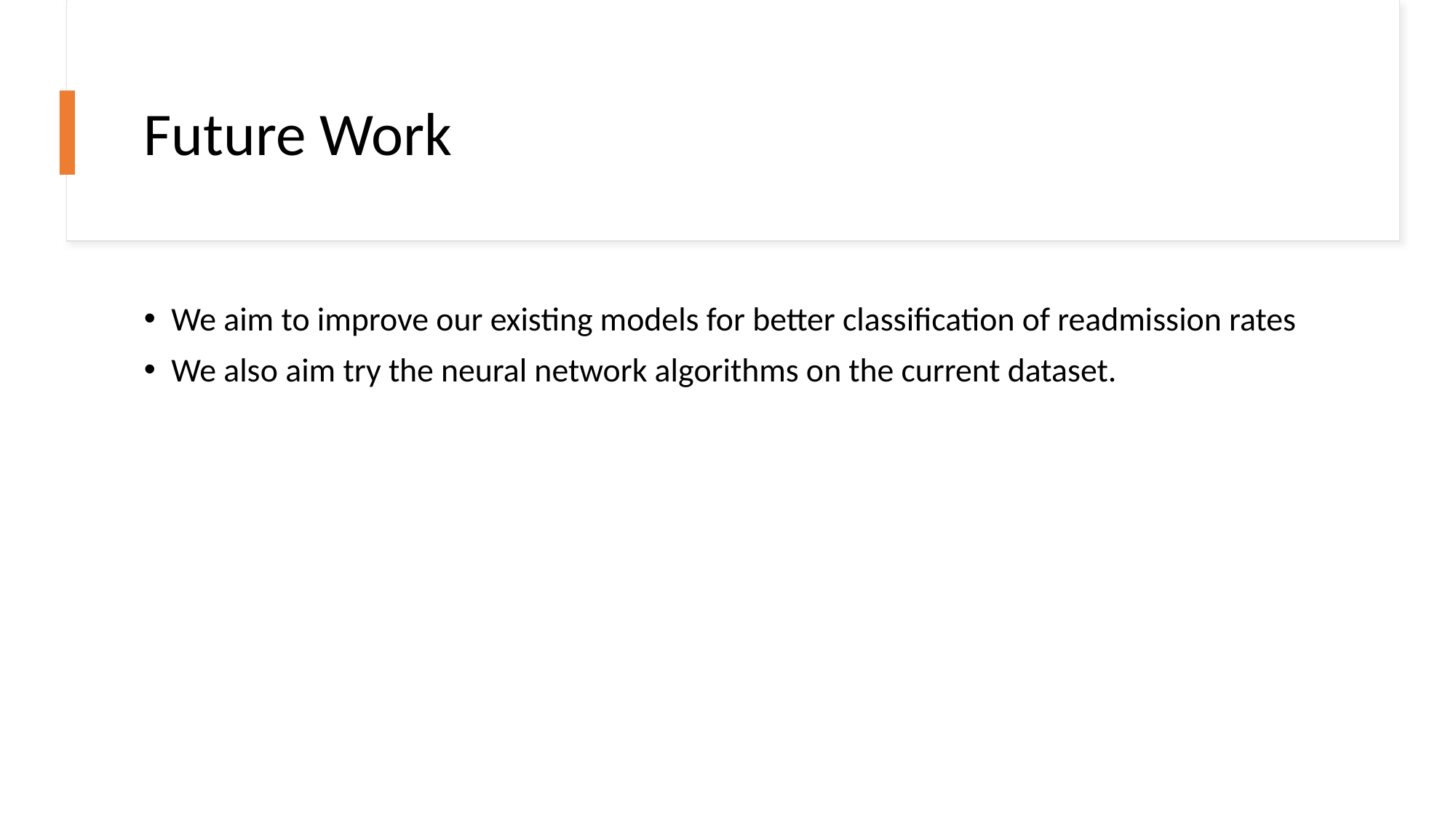

# Future Work

We aim to improve our existing models for better classification of readmission rates
We also aim try the neural network algorithms on the current dataset.